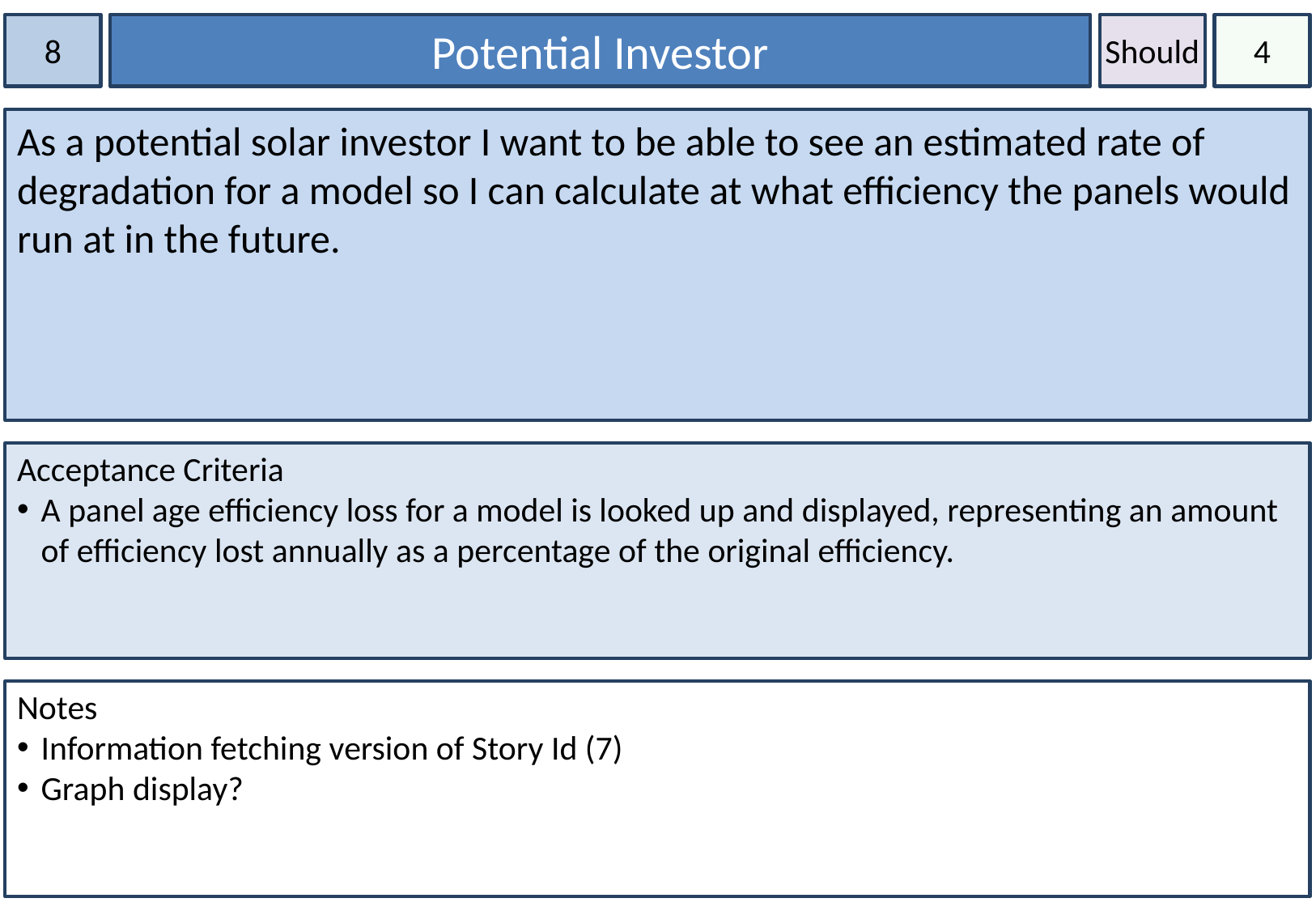

8
Potential Investor
Should
4
As a potential solar investor I want to be able to see an estimated rate of degradation for a model so I can calculate at what efficiency the panels would run at in the future.
Acceptance Criteria
A panel age efficiency loss for a model is looked up and displayed, representing an amount of efficiency lost annually as a percentage of the original efficiency.
Notes
Information fetching version of Story Id (7)
Graph display?